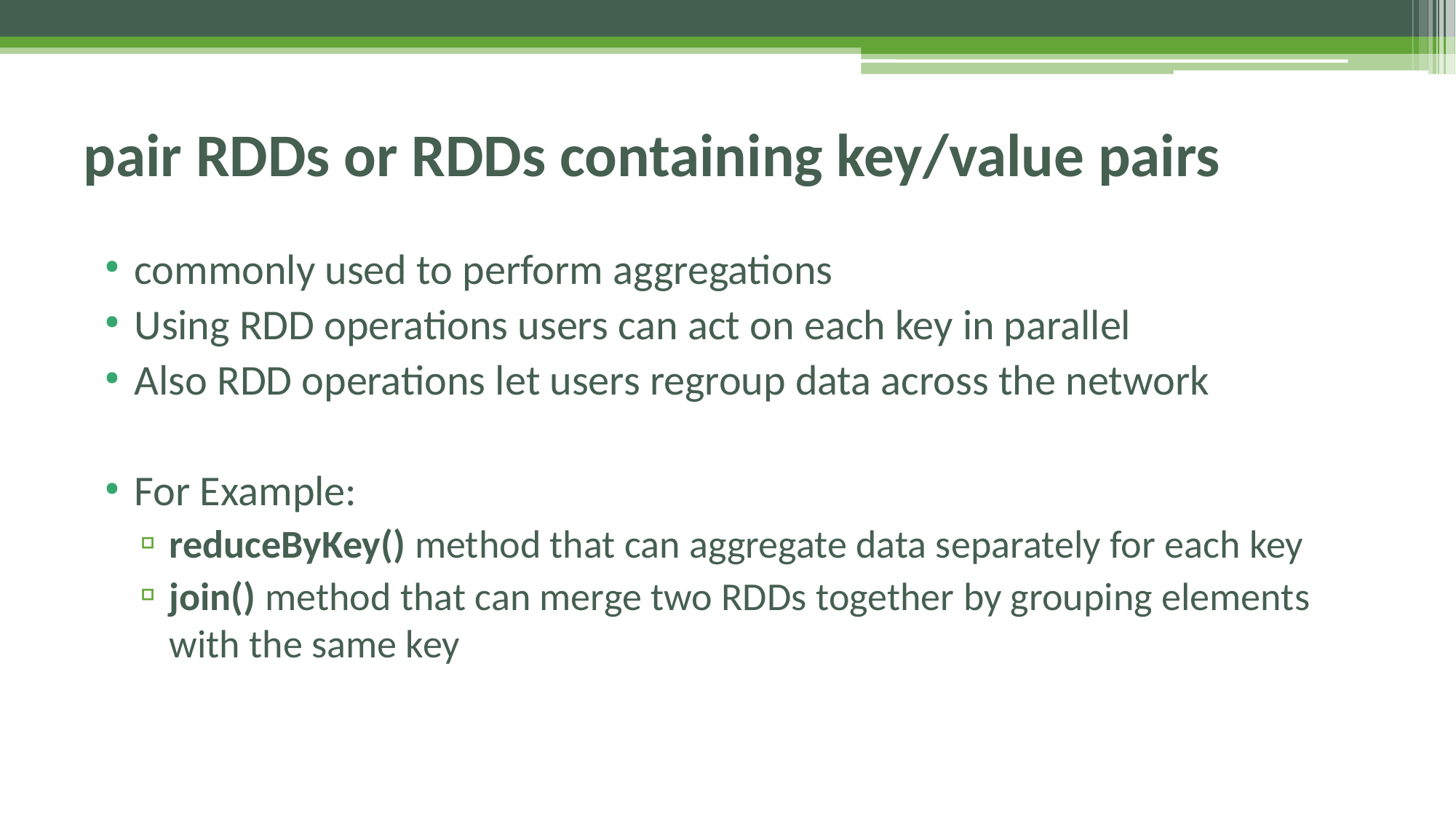

# pair RDDs or RDDs containing key/value pairs
commonly used to perform aggregations
Using RDD operations users can act on each key in parallel
Also RDD operations let users regroup data across the network

For Example:
reduceByKey() method that can aggregate data separately for each key
join() method that can merge two RDDs together by grouping elements with the same key